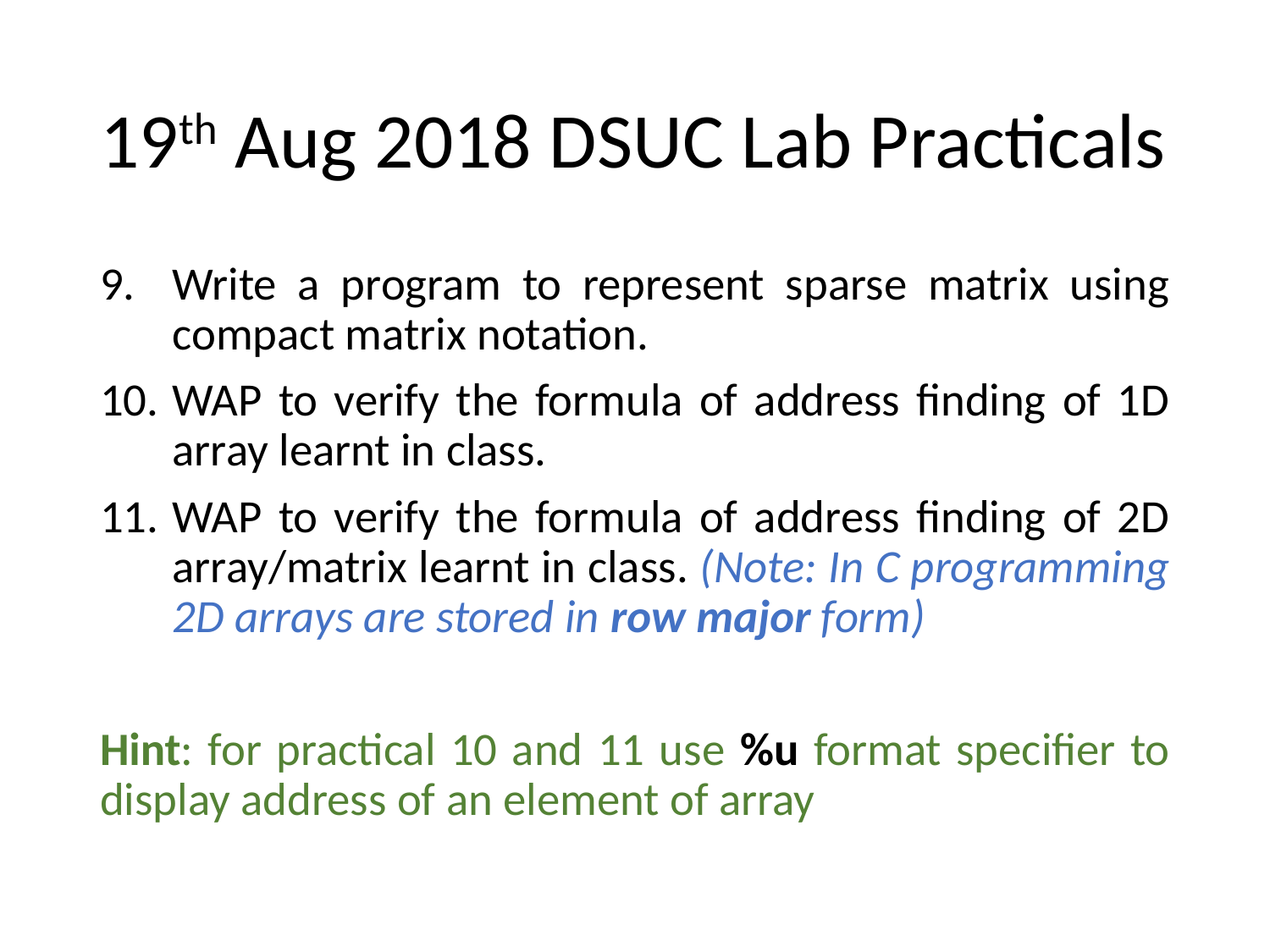

# 19th Aug 2018 DSUC Lab Practicals
Write a program to represent sparse matrix using compact matrix notation.
WAP to verify the formula of address finding of 1D array learnt in class.
WAP to verify the formula of address finding of 2D array/matrix learnt in class. (Note: In C programming 2D arrays are stored in row major form)

Hint: for practical 10 and 11 use %u format specifier to display address of an element of array